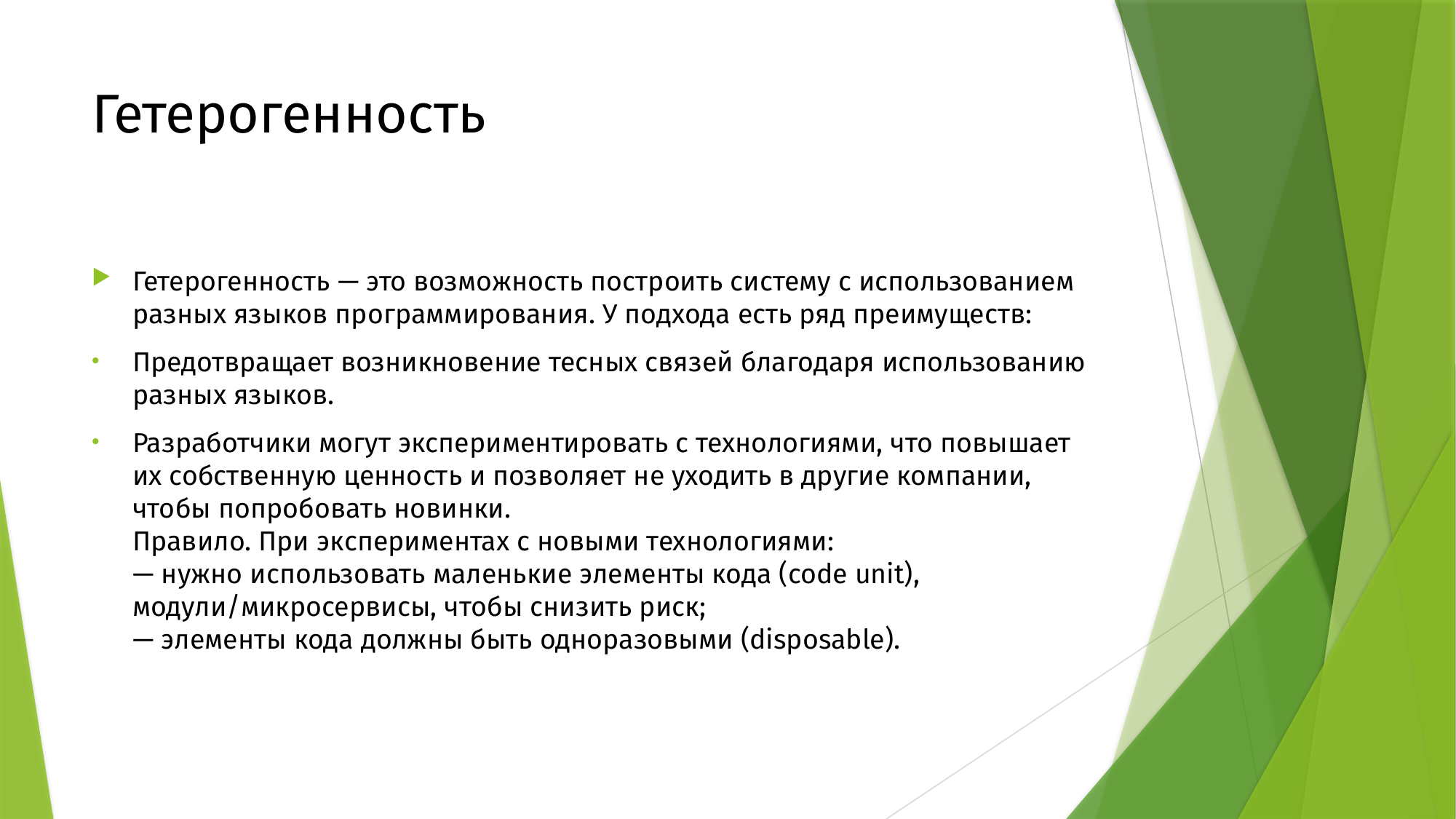

# Гетерогенность
Гетерогенность — это возможность построить систему с использованием разных языков программирования. У подхода есть ряд преимуществ:
Предотвращает возникновение тесных связей благодаря использованию разных языков.
Разработчики могут экспериментировать с технологиями, что повышает их собственную ценность и позволяет не уходить в другие компании, чтобы попробовать новинки. 
Правило. При экспериментах с новыми технологиями:
— нужно использовать маленькие элементы кода (code unit), модули/микросервисы, чтобы снизить риск;
— элементы кода должны быть одноразовыми (disposable).